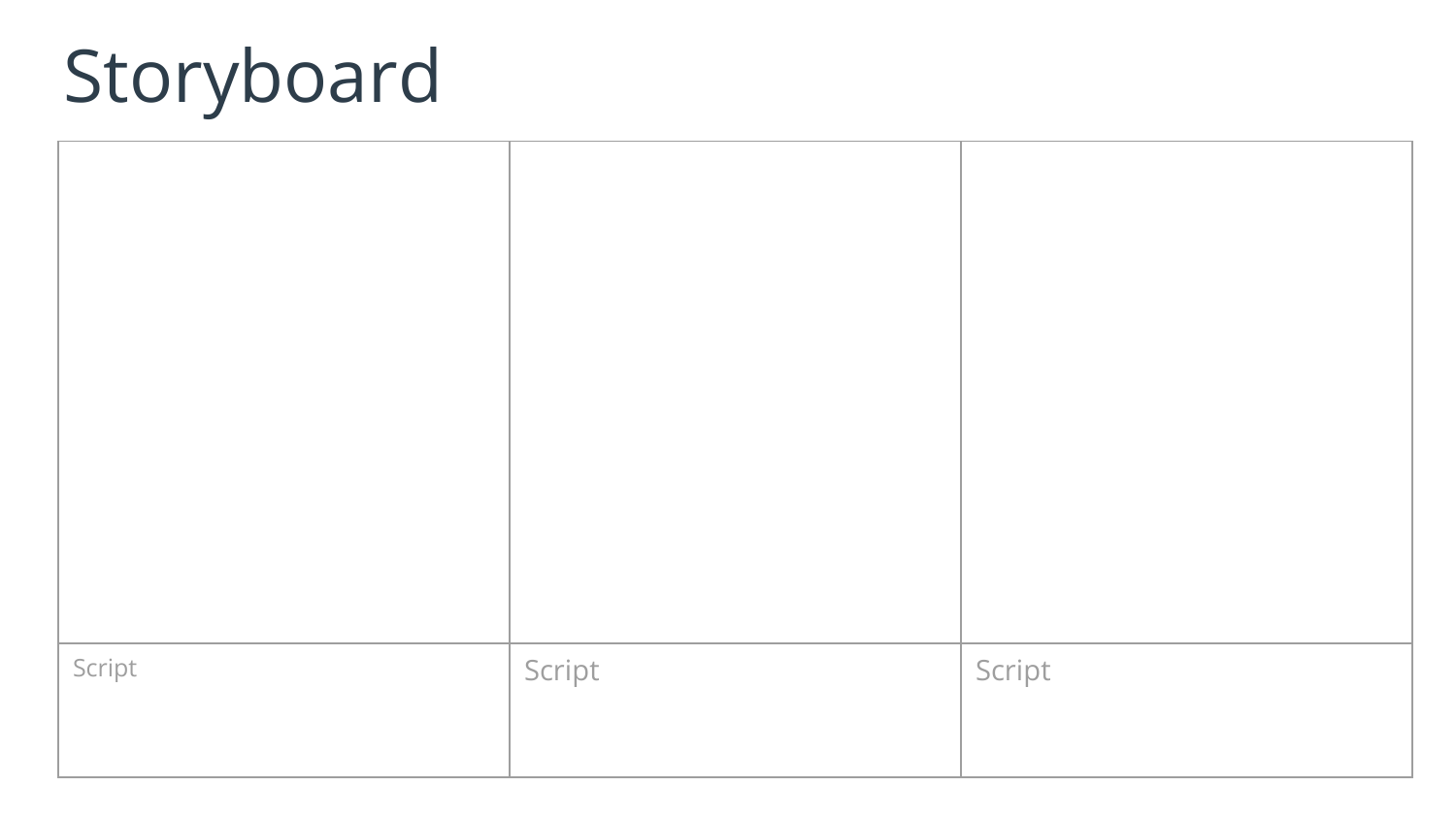

# Storyboard
|  |  |  |
| --- | --- | --- |
| Script | Script | Script |